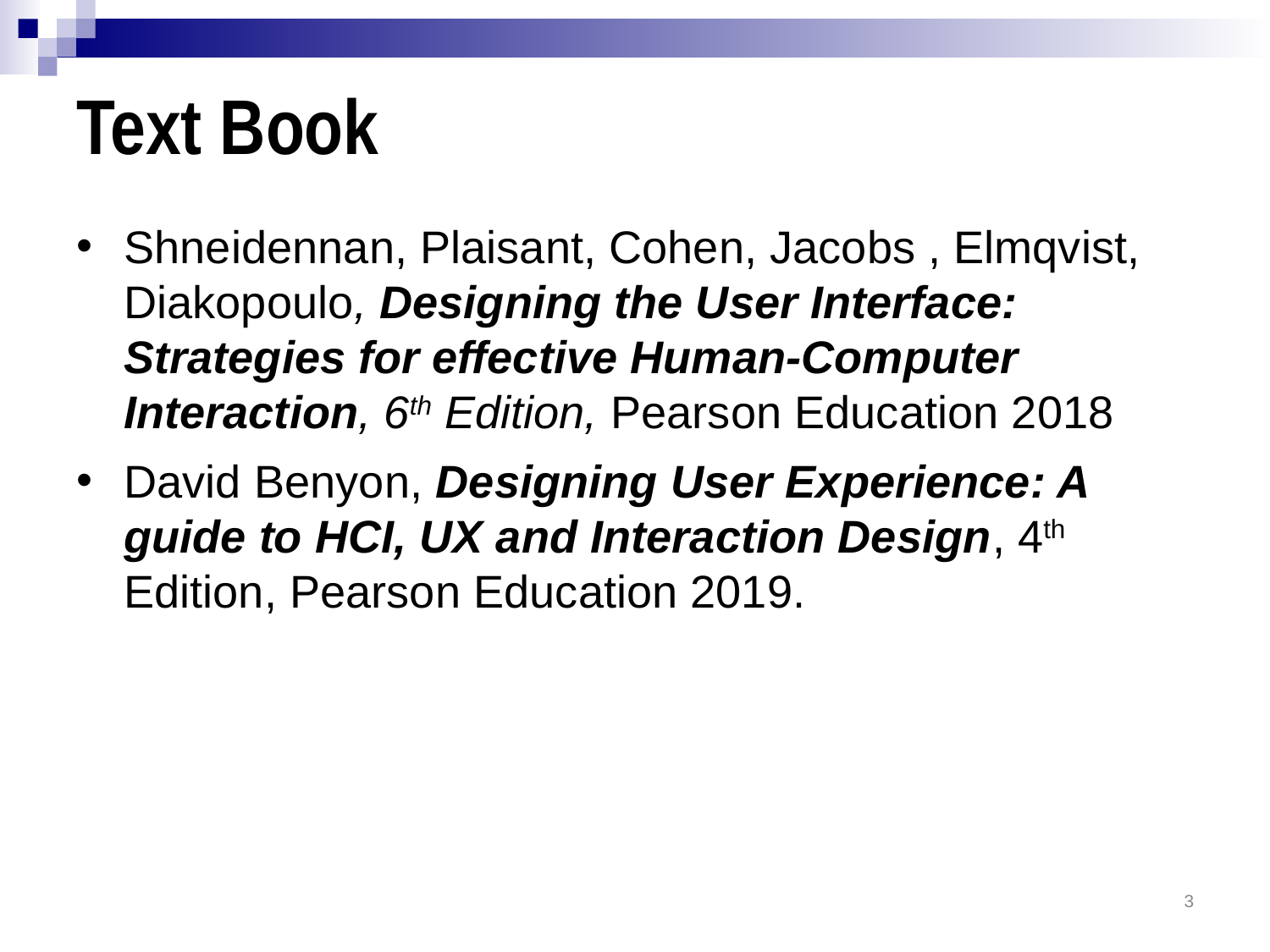

# Text Book
Shneidennan, Plaisant, Cohen, Jacobs , Elmqvist, Diakopoulo, Designing the User Interface: Strategies for effective Human-Computer Interaction, 6th Edition, Pearson Education 2018
David Benyon, Designing User Experience: A guide to HCI, UX and Interaction Design, 4th Edition, Pearson Education 2019.
3